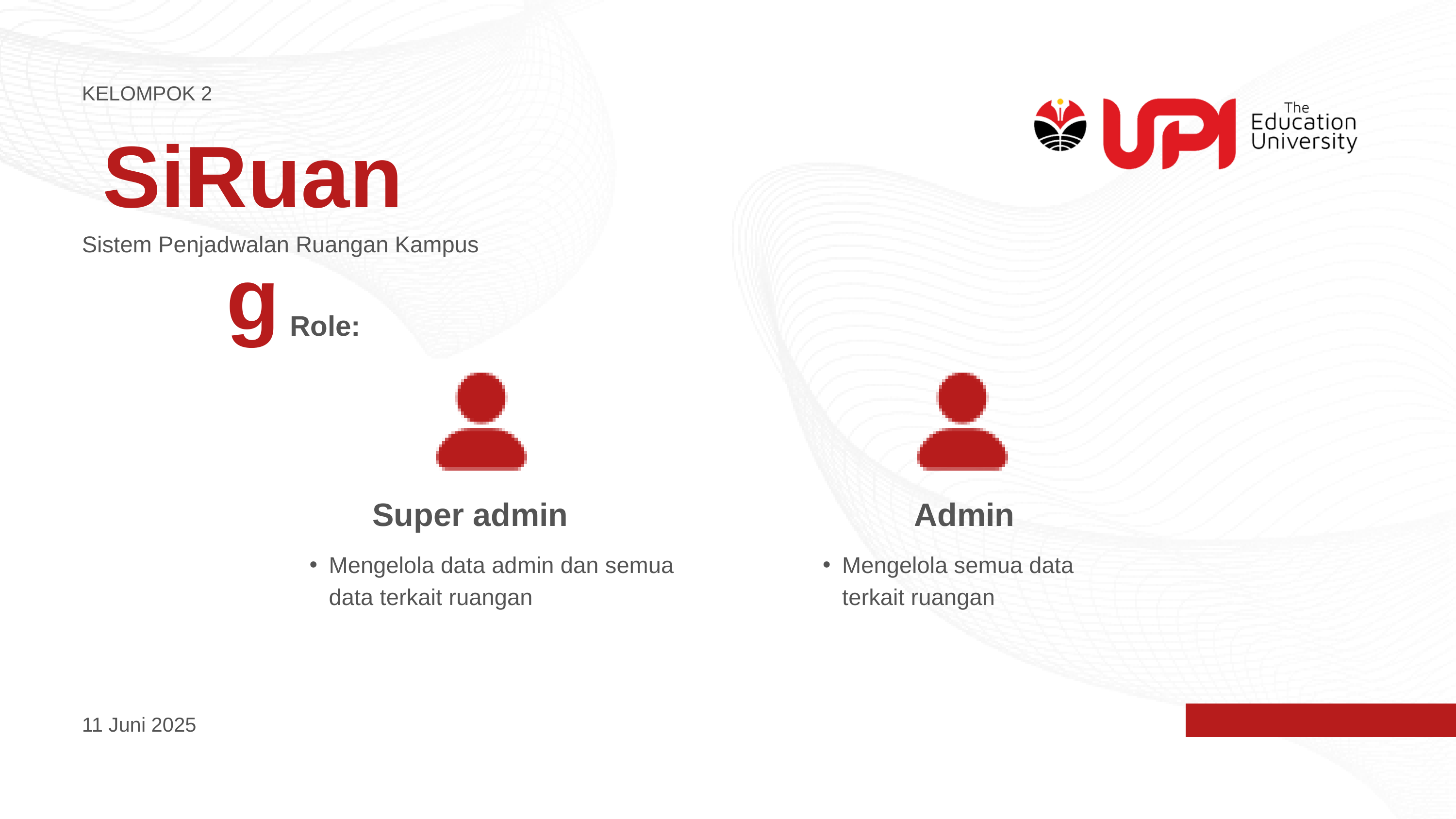

KELOMPOK 2

SiRuang
Sistem Penjadwalan Ruangan Kampus
Role:

Super admin
Admin
Mengelola data admin dan semua data terkait ruangan
Mengelola semua data terkait ruangan

11 Juni 2025